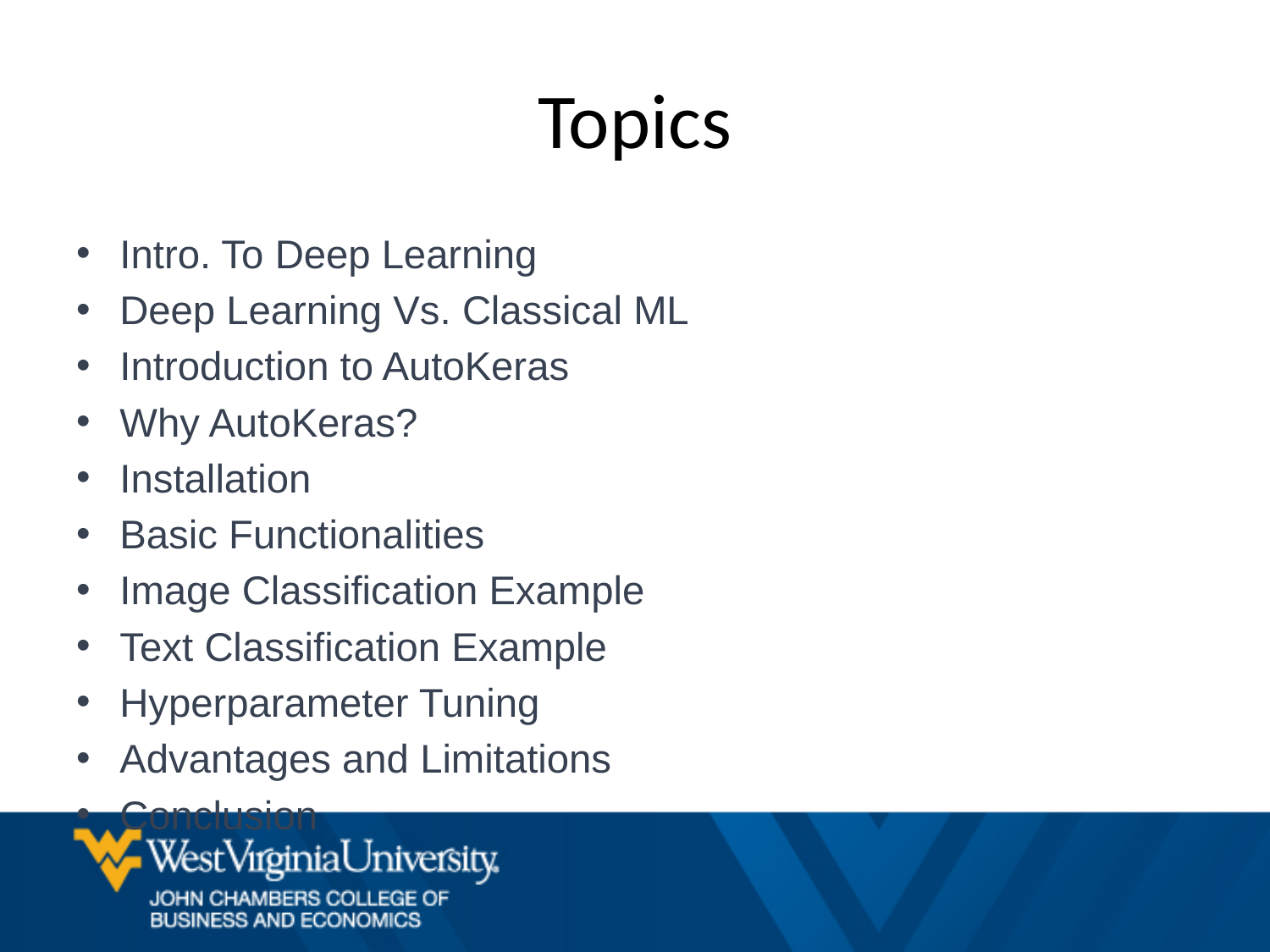

# Topics
Intro. To Deep Learning
Deep Learning Vs. Classical ML
Introduction to AutoKeras
Why AutoKeras?
Installation
Basic Functionalities
Image Classification Example
Text Classification Example
Hyperparameter Tuning
Advantages and Limitations
Conclusion